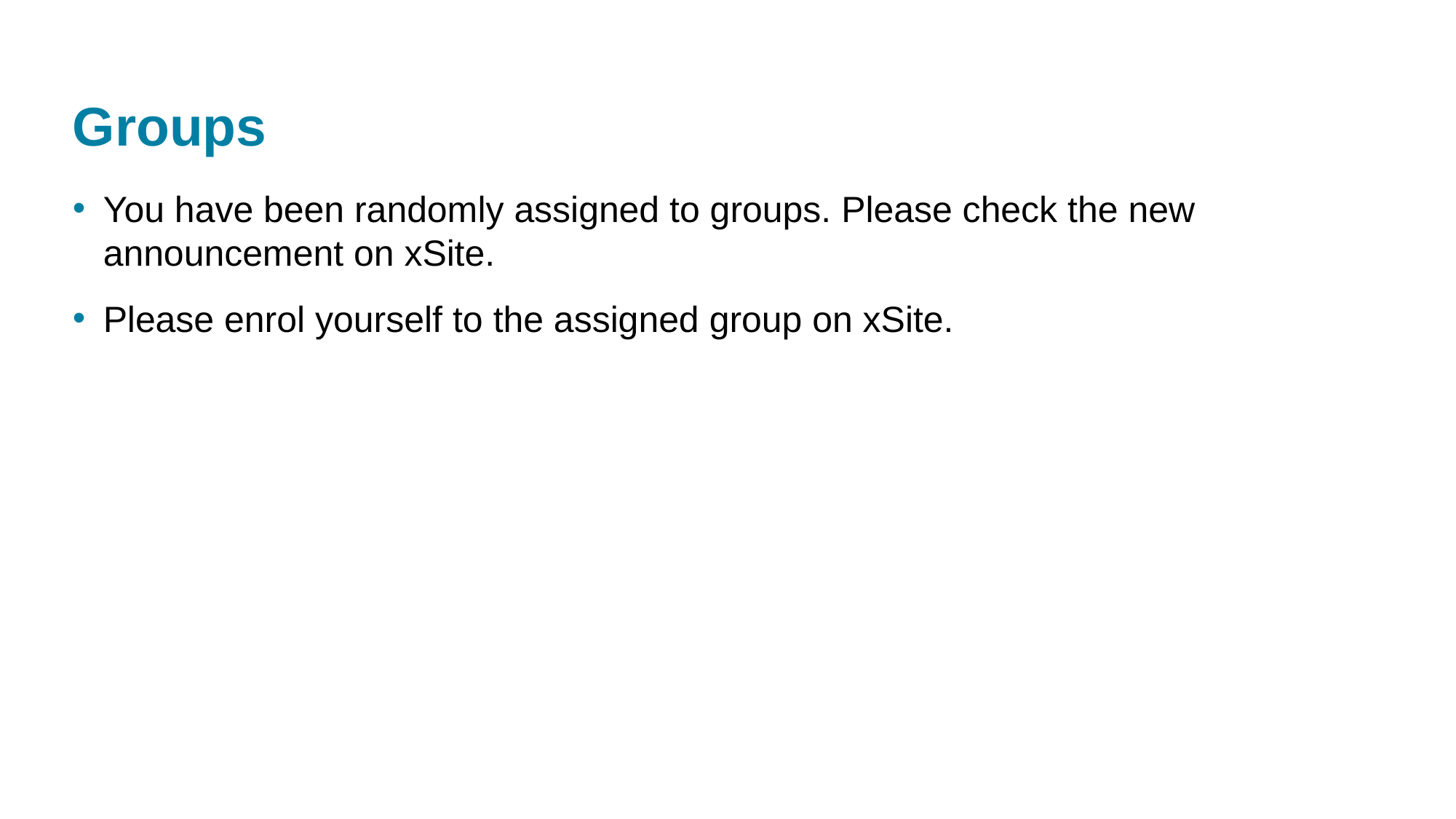

11
# Groups
You have been randomly assigned to groups. Please check the new announcement on xSite.
Please enrol yourself to the assigned group on xSite.